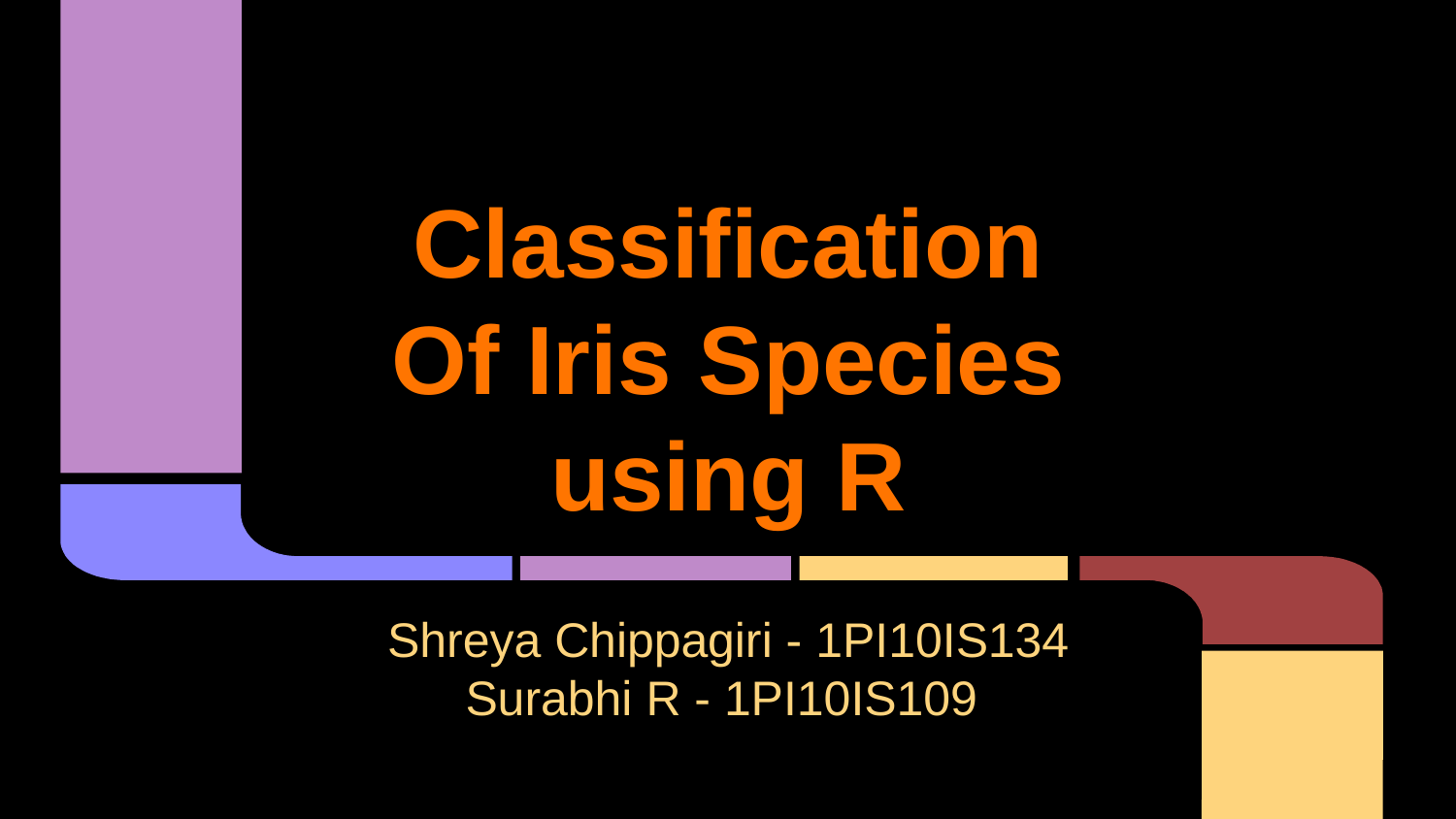

# Classification Of Iris Species using R
Shreya Chippagiri - 1PI10IS134
Surabhi R - 1PI10IS109